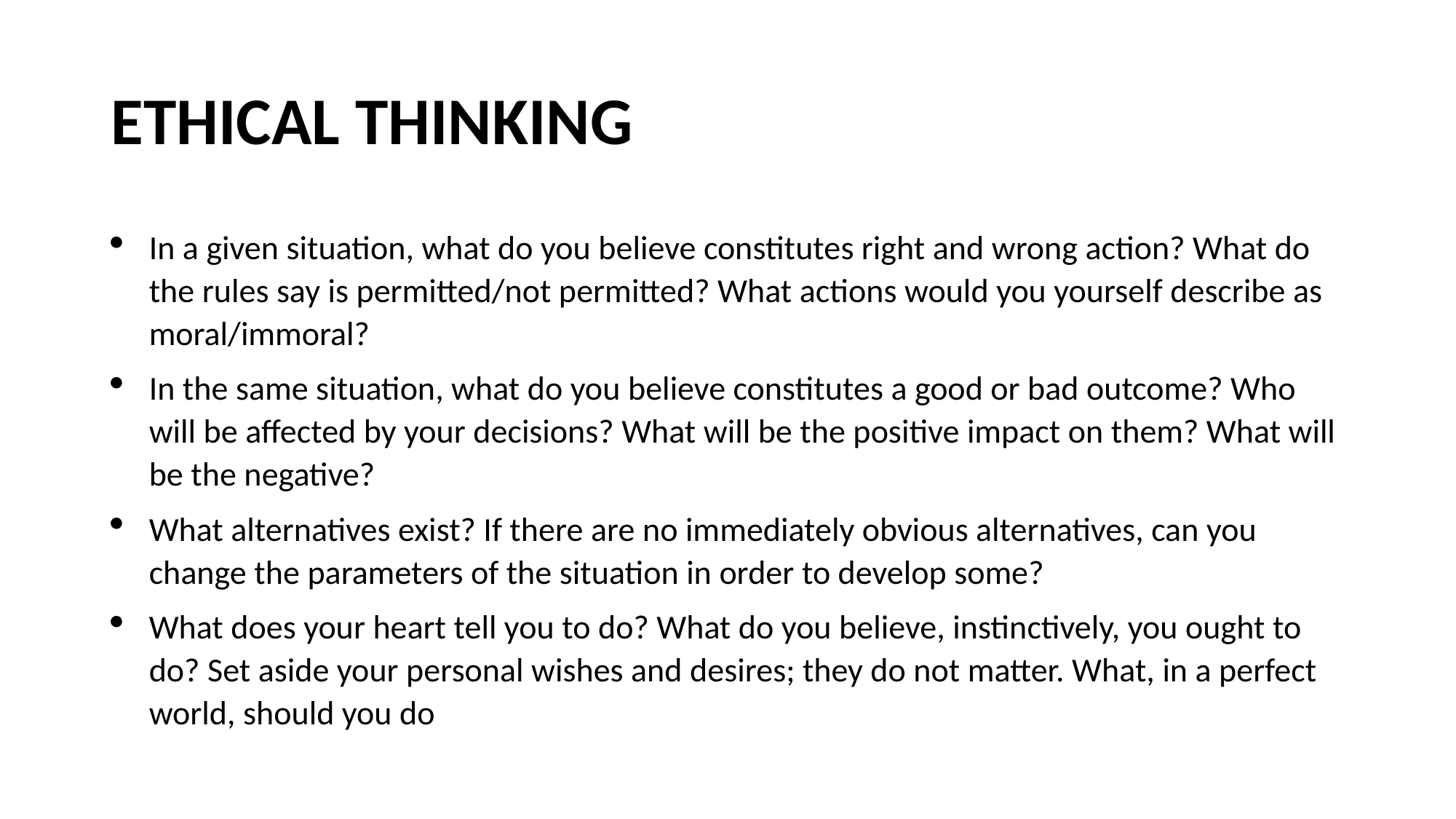

# ETHICAL THINKING
In a given situation, what do you believe constitutes right and wrong action? What do the rules say is permitted/not permitted? What actions would you yourself describe as moral/immoral?
In the same situation, what do you believe constitutes a good or bad outcome? Who will be affected by your decisions? What will be the positive impact on them? What will be the negative?
What alternatives exist? If there are no immediately obvious alternatives, can you change the parameters of the situation in order to develop some?
What does your heart tell you to do? What do you believe, instinctively, you ought to do? Set aside your personal wishes and desires; they do not matter. What, in a perfect world, should you do